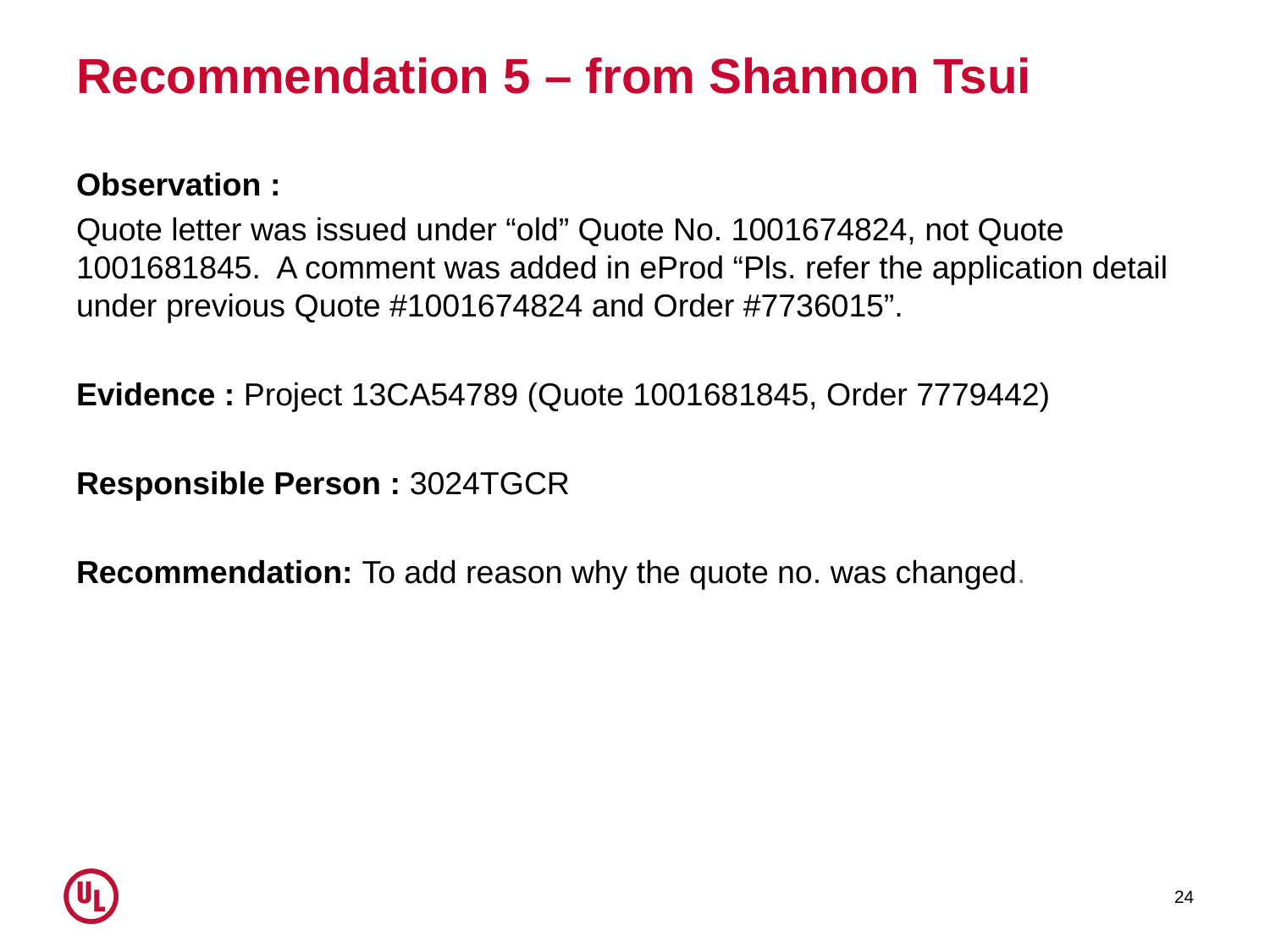

# Recommendation 5 – from Shannon Tsui
Observation :
Quote letter was issued under “old” Quote No. 1001674824, not Quote 1001681845.  A comment was added in eProd “Pls. refer the application detail under previous Quote #1001674824 and Order #7736015”.

Evidence : Project 13CA54789 (Quote 1001681845, Order 7779442)

Responsible Person : 3024TGCR

Recommendation: To add reason why the quote no. was changed.
24